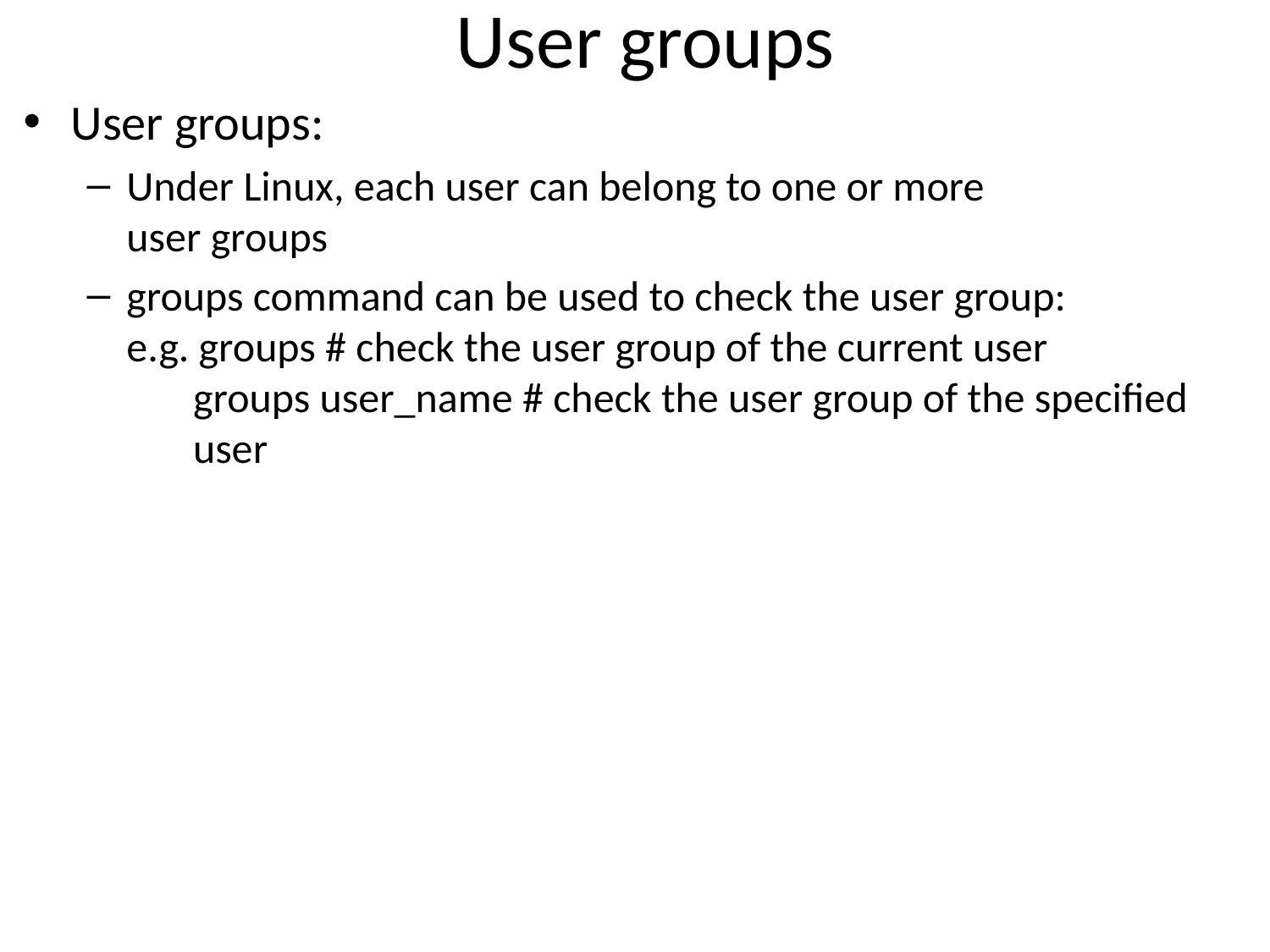

# User groups
User groups:
Under Linux, each user can belong to one or more
user groups
groups command can be used to check the user group:
e.g. groups # check the user group of the current user
       groups user_name # check the user group of the specified
       user